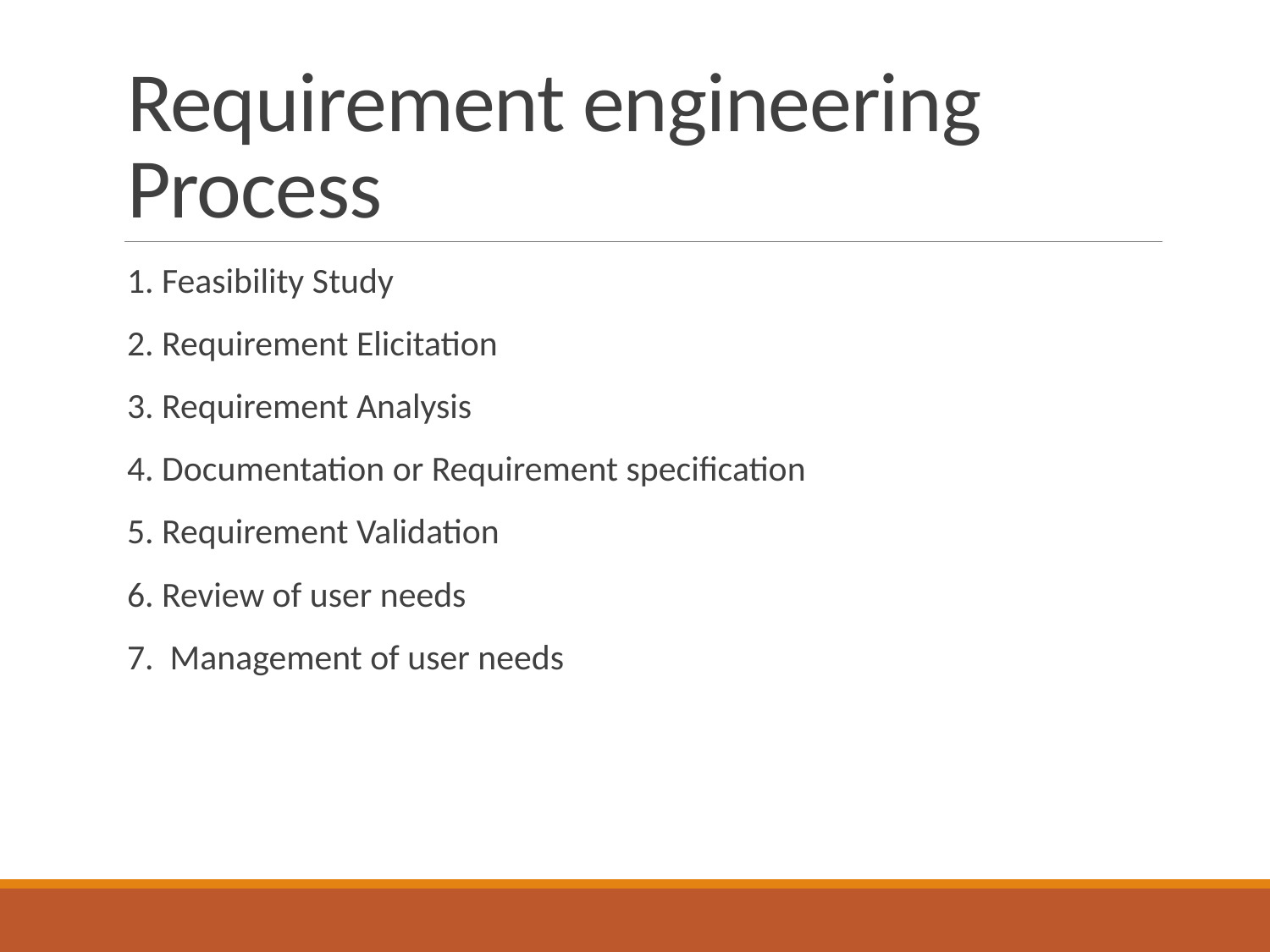

# Requirement engineering Process
1. Feasibility Study
2. Requirement Elicitation
3. Requirement Analysis
4. Documentation or Requirement specification
5. Requirement Validation
6. Review of user needs
7.  Management of user needs